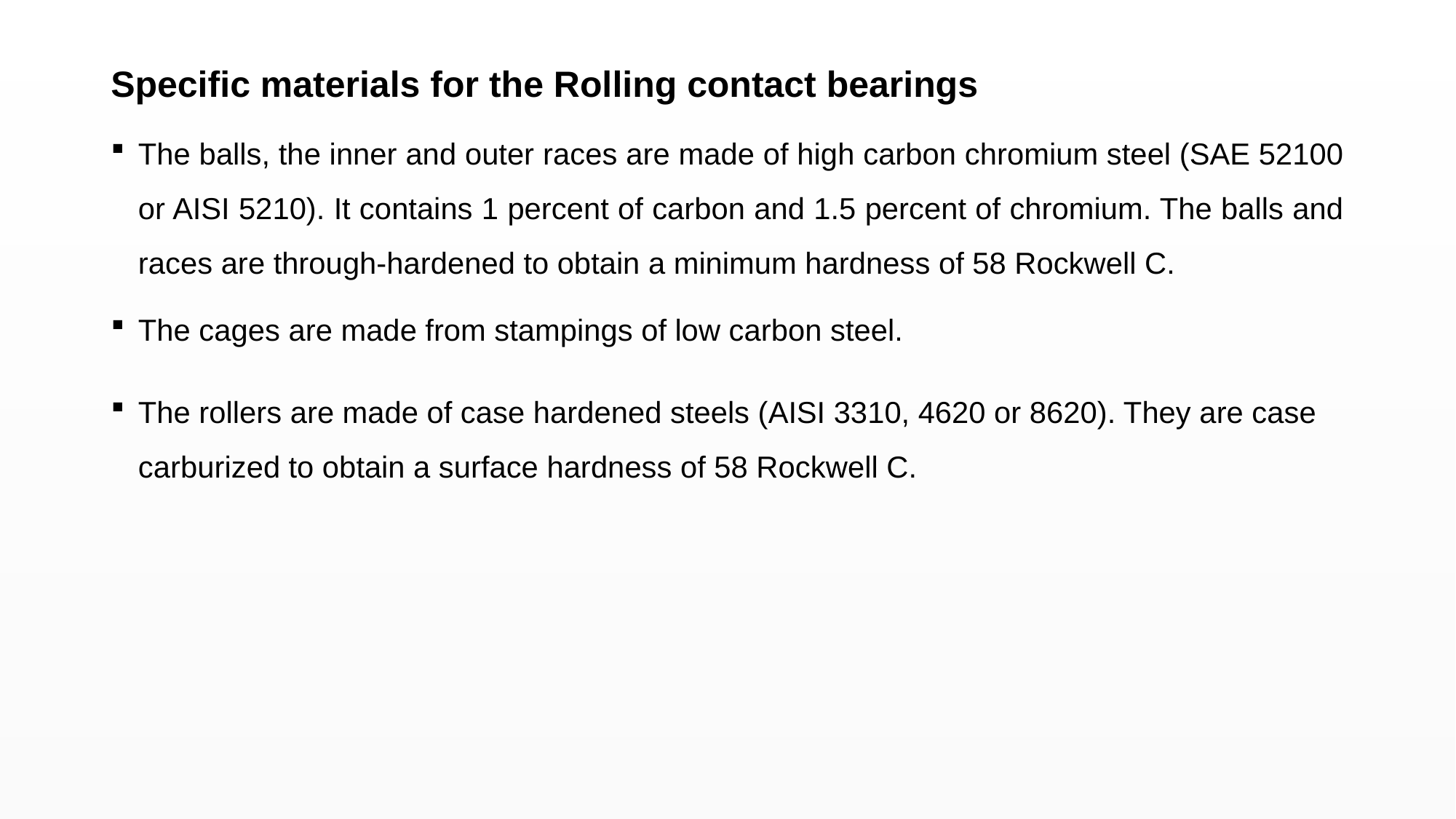

Specific materials for the Rolling contact bearings
The balls, the inner and outer races are made of high carbon chromium steel (SAE 52100 or AISI 5210). It contains 1 percent of carbon and 1.5 percent of chromium. The balls and races are through-hardened to obtain a minimum hardness of 58 Rockwell C.
The cages are made from stampings of low carbon steel.
The rollers are made of case hardened steels (AISI 3310, 4620 or 8620). They are case carburized to obtain a surface hardness of 58 Rockwell C.